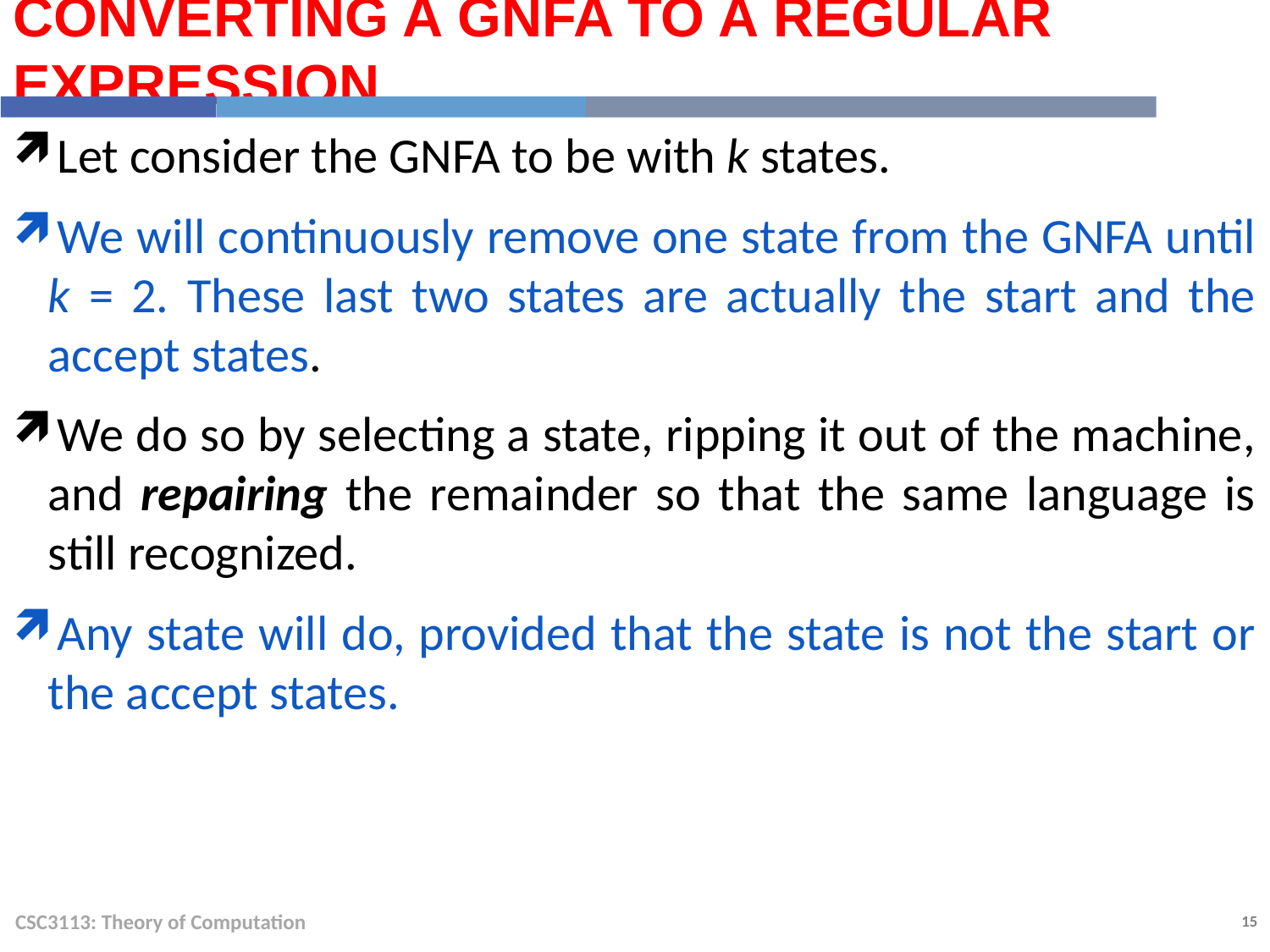

Converting a GNFA to a regular expression

Let consider the GNFA to be with k states.
We will continuously remove one state from the GNFA until k = 2. These last two states are actually the start and the accept states.
We do so by selecting a state, ripping it out of the machine, and repairing the remainder so that the same language is still recognized.
Any state will do, provided that the state is not the start or the accept states.

CSC3113: Theory of Computation